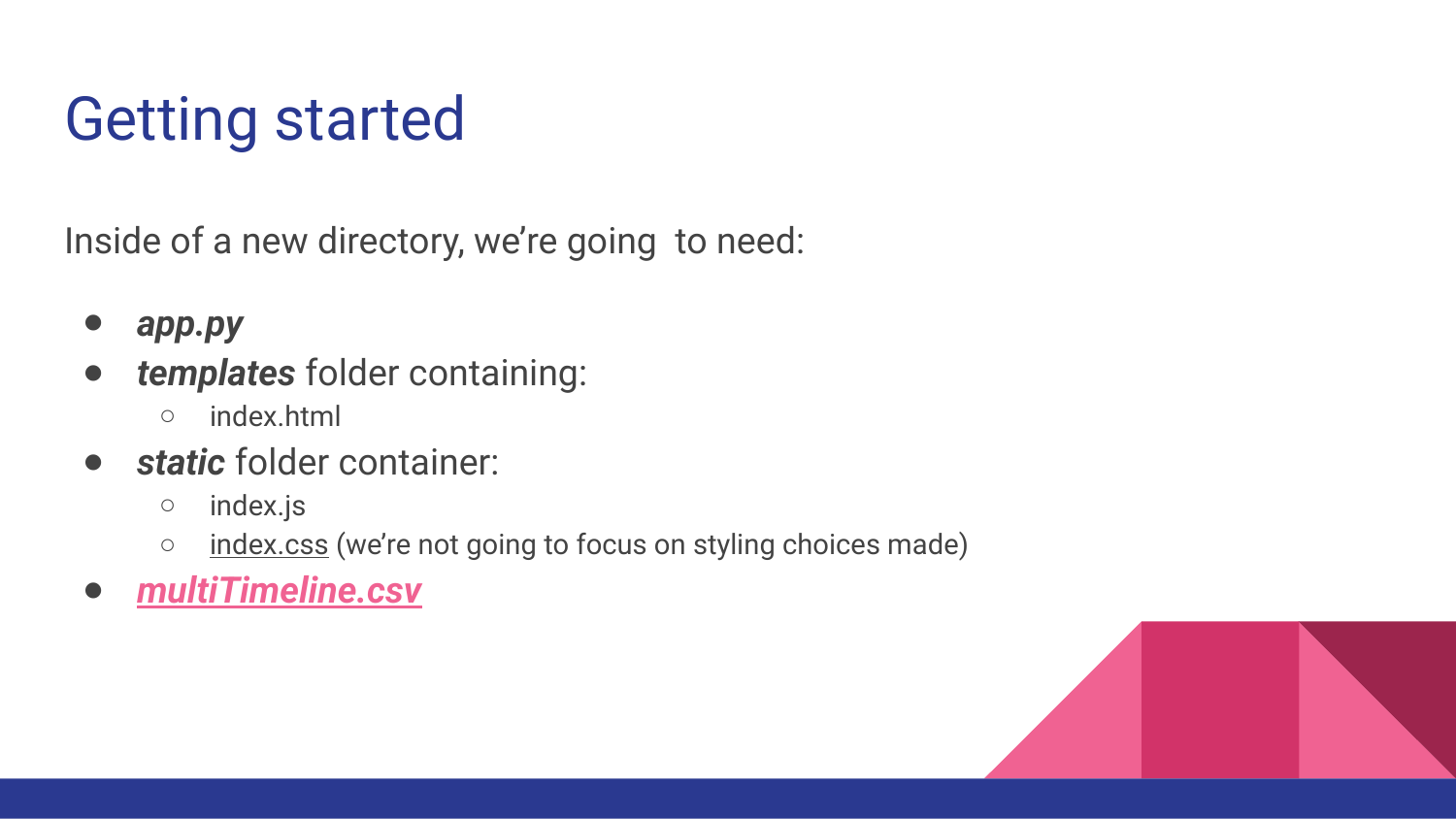

# Getting started
Inside of a new directory, we’re going  to need:
app.py
templates folder containing:
index.html
static folder container:
index.js
index.css (we’re not going to focus on styling choices made)
multiTimeline.csv